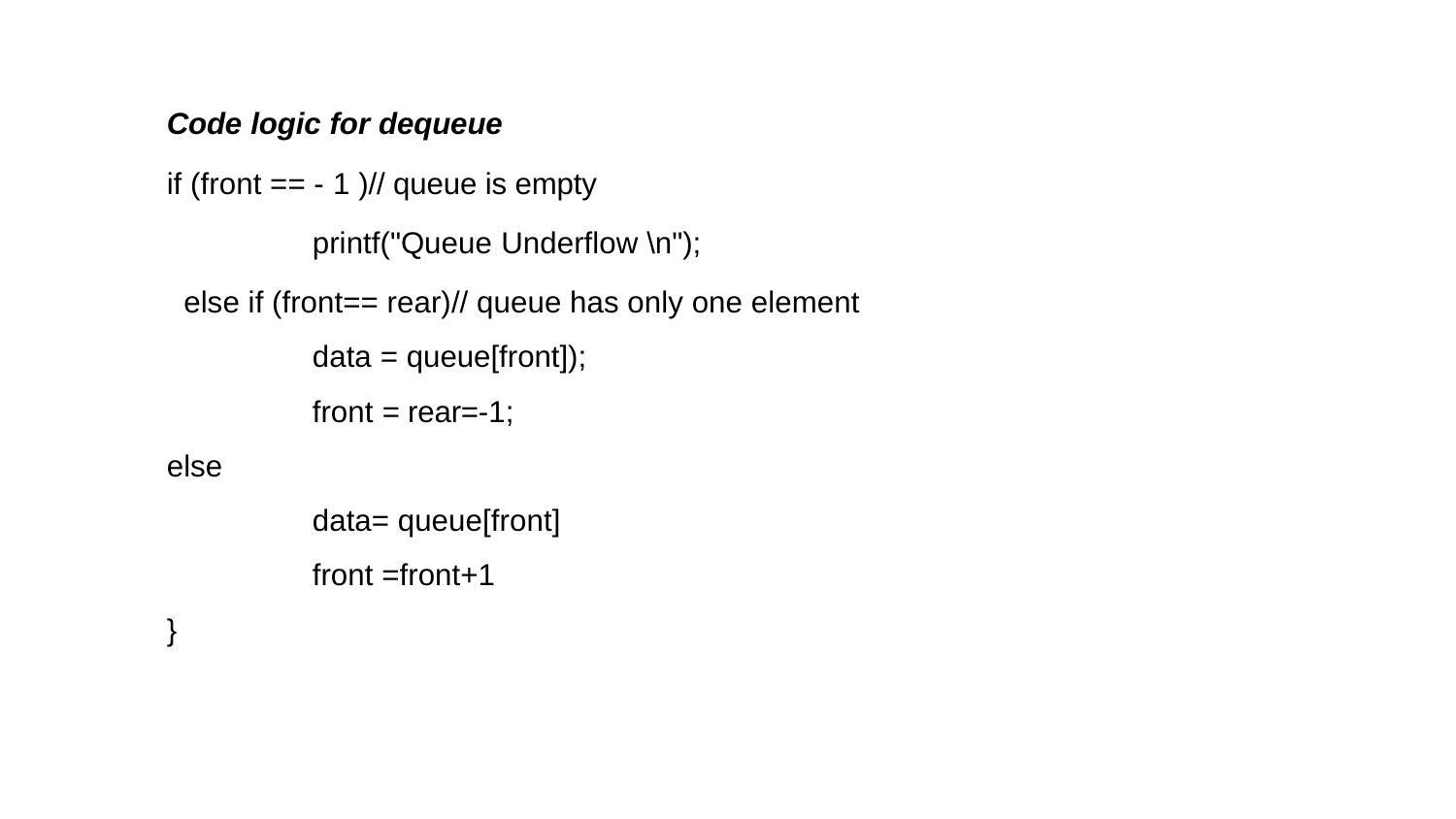

Code logic for dequeue
if (front == - 1 )// queue is empty
 	printf("Queue Underflow \n");
  else if (front== rear)// queue has only one element
	data = queue[front]);
	front = rear=-1;
else
 	data= queue[front]
 	front =front+1
}